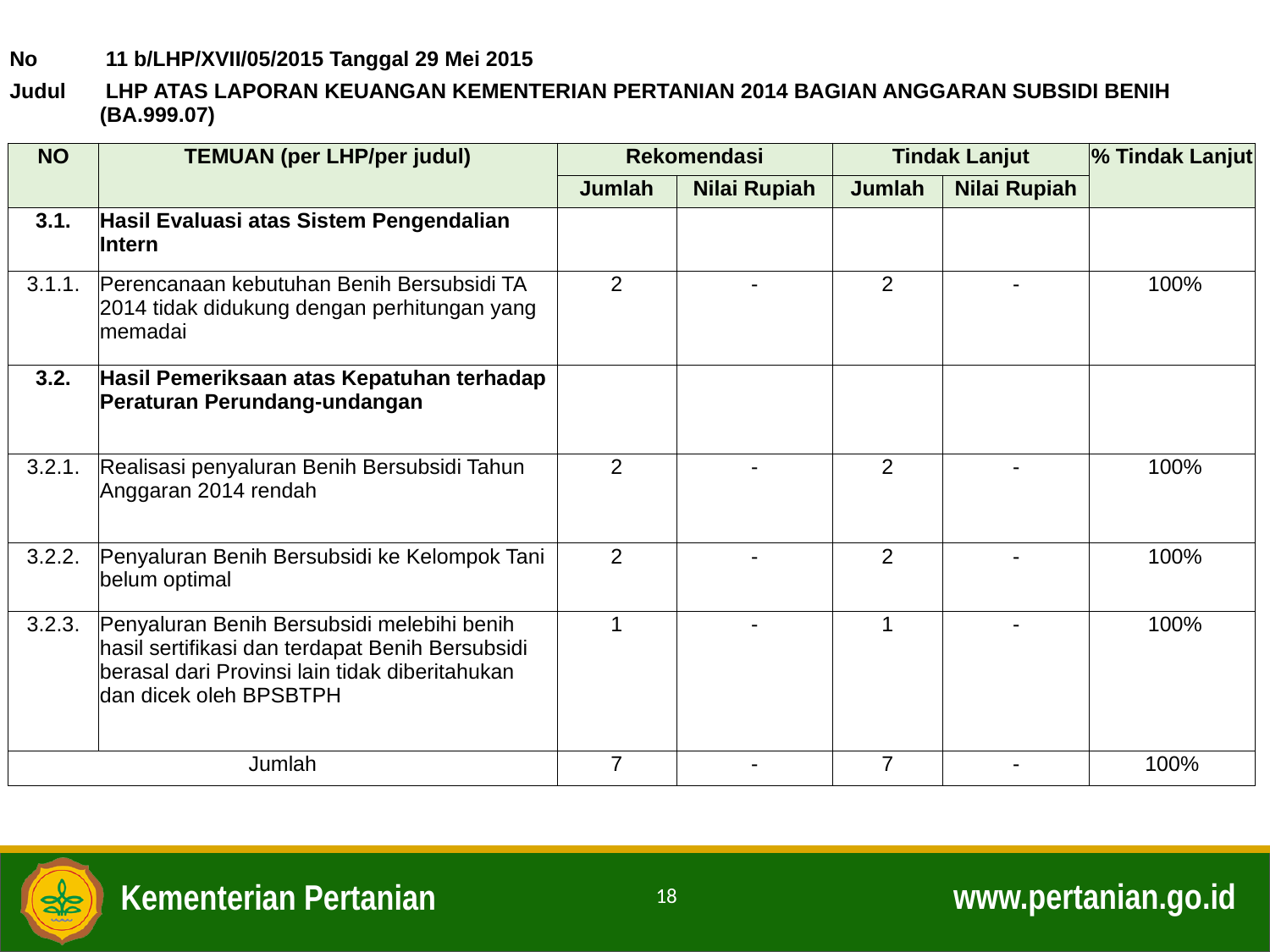

| No | 11 b/LHP/XVII/05/2015 Tanggal 29 Mei 2015 |  |  |  |  |  |  |  |  |
| --- | --- | --- | --- | --- | --- | --- | --- | --- | --- |
| Judul | LHP ATAS LAPORAN KEUANGAN KEMENTERIAN PERTANIAN 2014 BAGIAN ANGGARAN SUBSIDI BENIH (BA.999.07) |  |  |  |  |  |  |  |  |
|  |  |  |  |  |  |  |  |  |  |
| NO | TEMUAN (per LHP/per judul) | Rekomendasi |  |  | Tindak Lanjut |  |  |  | % Tindak Lanjut |
|  |  | Jumlah | Nilai Rupiah |  | Jumlah |  | Nilai Rupiah |  |  |
| 3.1. | Hasil Evaluasi atas Sistem Pengendalian Intern |  |  |  |  |  |  |  |  |
| 3.1.1. | Perencanaan kebutuhan Benih Bersubsidi TA 2014 tidak didukung dengan perhitungan yang memadai | 2 | - |  | 2 |  | - |  | 100% |
| 3.2. | Hasil Pemeriksaan atas Kepatuhan terhadap Peraturan Perundang-undangan |  |  |  |  |  |  |  |  |
| 3.2.1. | Realisasi penyaluran Benih Bersubsidi Tahun Anggaran 2014 rendah | 2 | - |  | 2 |  | - |  | 100% |
| 3.2.2. | Penyaluran Benih Bersubsidi ke Kelompok Tani belum optimal | 2 | - |  | 2 |  | - |  | 100% |
| 3.2.3. | Penyaluran Benih Bersubsidi melebihi benih hasil sertifikasi dan terdapat Benih Bersubsidi berasal dari Provinsi lain tidak diberitahukan dan dicek oleh BPSBTPH | 1 | - |  | 1 |  | - |  | 100% |
| Jumlah |  | 7 | - |  | 7 |  | - |  | 100% |
18